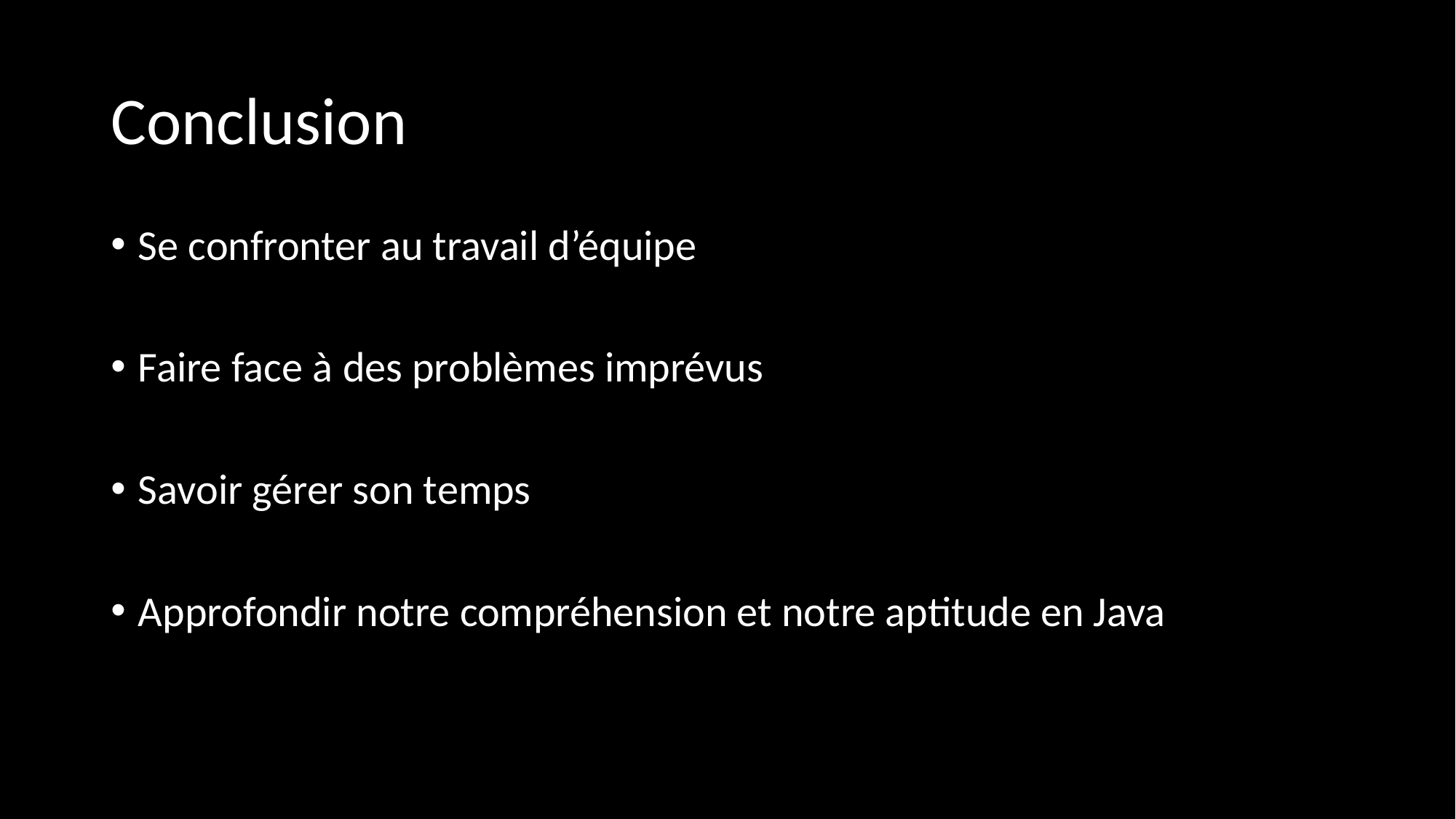

# Conclusion
Se confronter au travail d’équipe

Faire face à des problèmes imprévus

Savoir gérer son temps

Approfondir notre compréhension et notre aptitude en Java